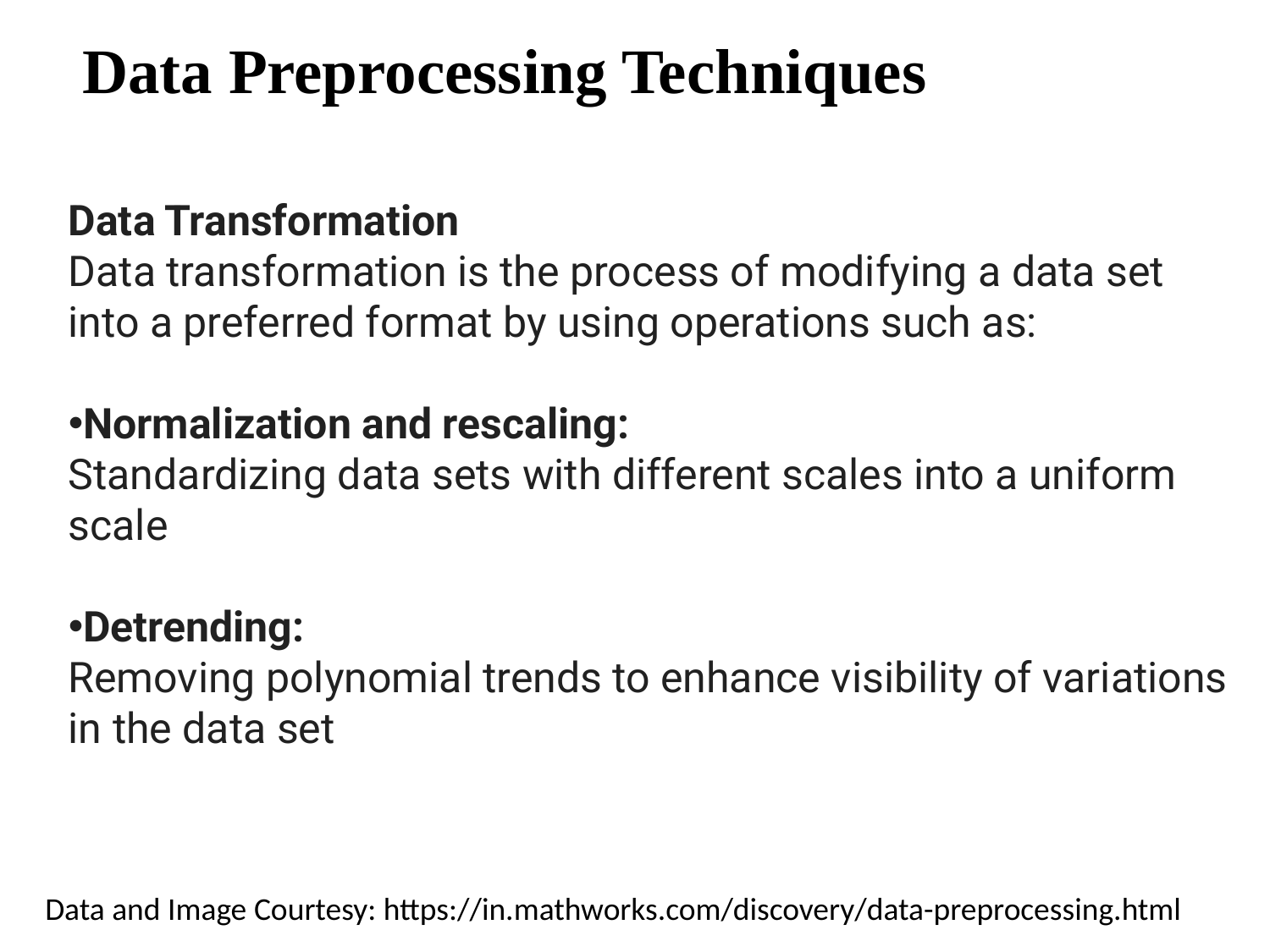

# Data Preprocessing Techniques
Data Transformation
Data transformation is the process of modifying a data set into a preferred format by using operations such as:

Normalization and rescaling:
Standardizing data sets with different scales into a uniform scale

Detrending:
Removing polynomial trends to enhance visibility of variations in the data set
Data and Image Courtesy: https://in.mathworks.com/discovery/data-preprocessing.html